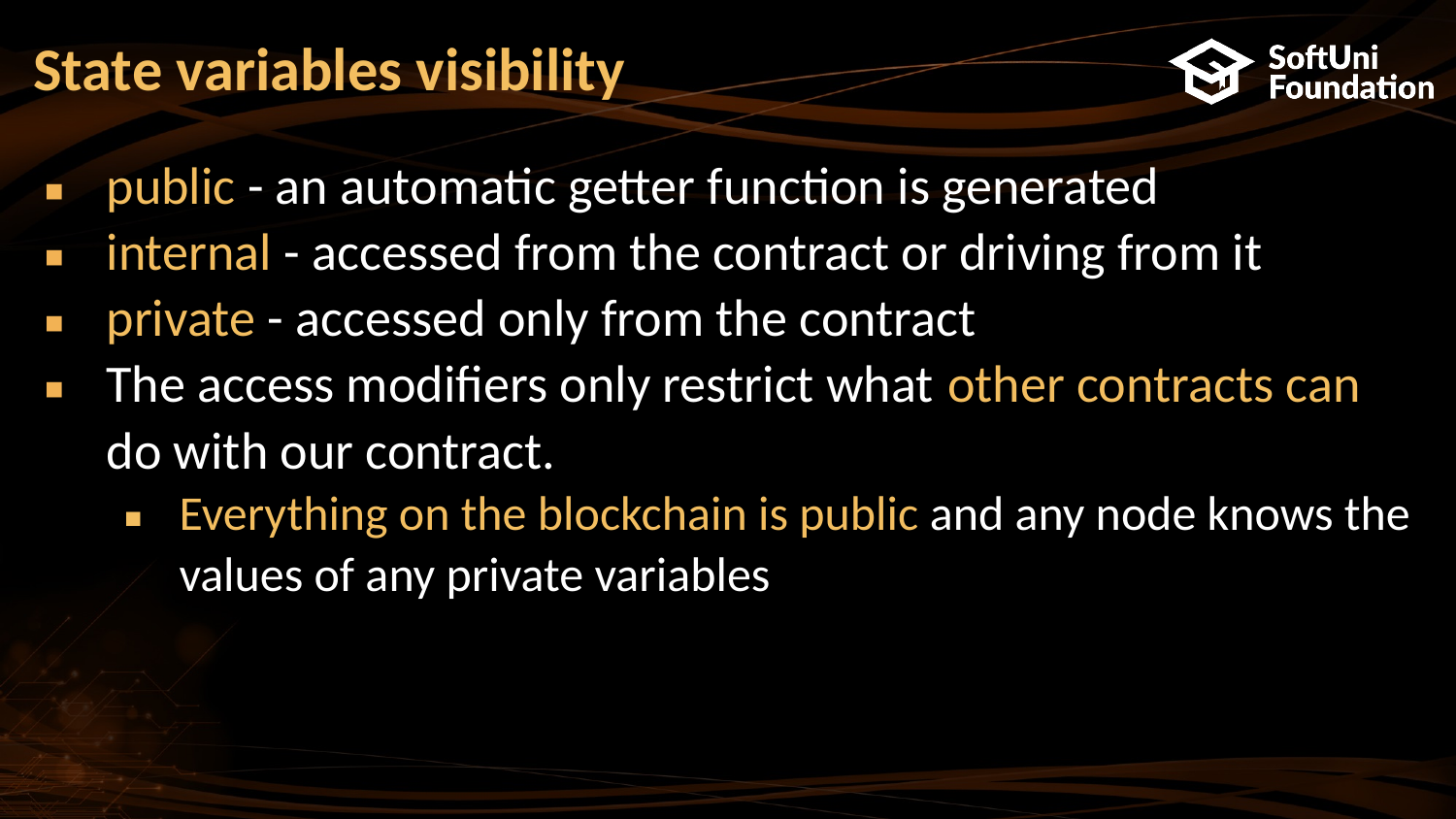

# State variables visibility
public - an automatic getter function is generated
internal - accessed from the contract or driving from it
private - accessed only from the contract
The access modifiers only restrict what other contracts can do with our contract.
Everything on the blockchain is public and any node knows the values of any private variables